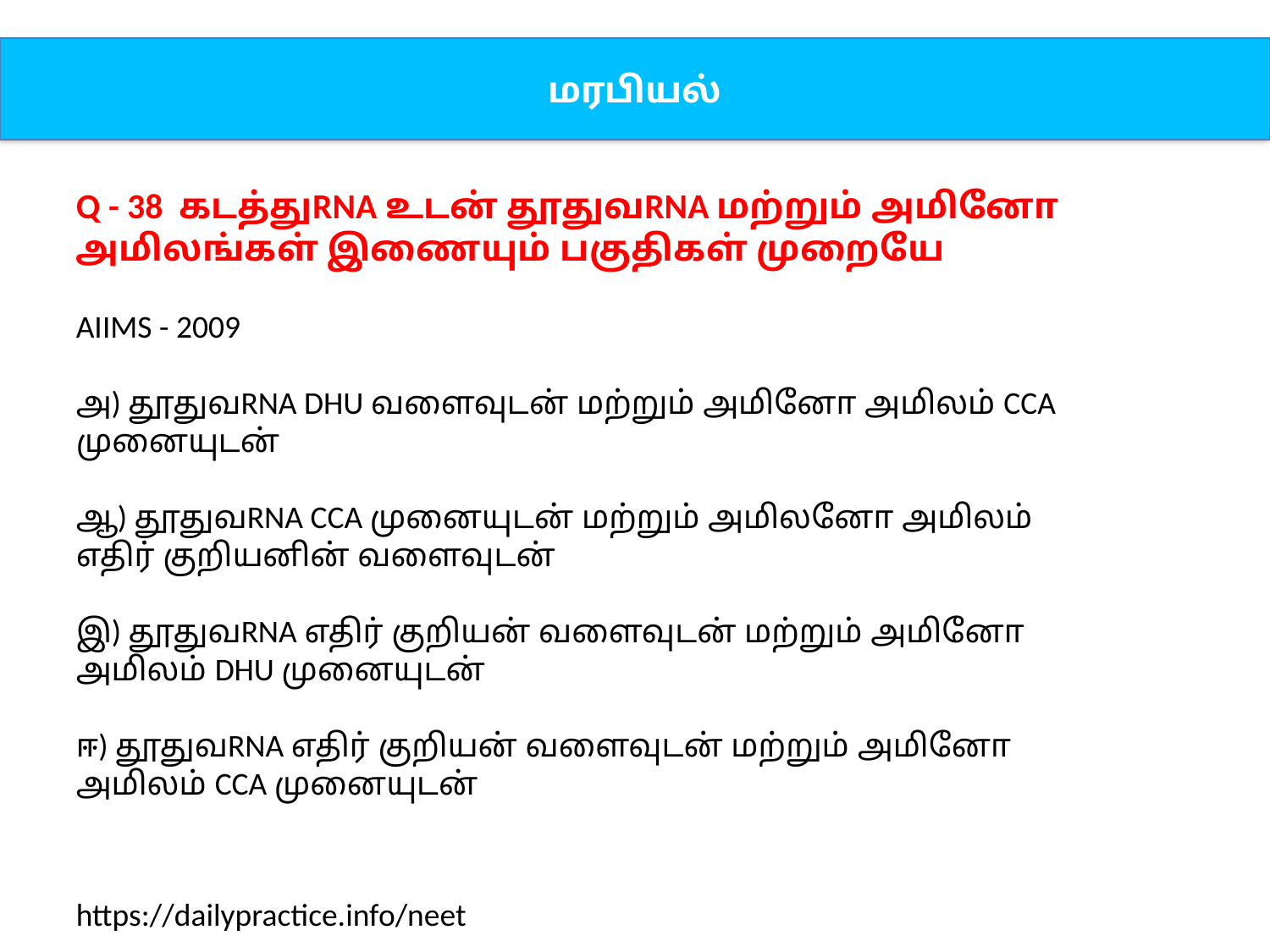

மரபியல்

Q - 38  கடத்துRNA உடன் தூதுவRNA மற்றும் அமினோ அமிலங்கள் இணையும் பகுதிகள் முறையே

AIIMS - 2009

அ) தூதுவRNA DHU வளைவுடன் மற்றும் அமினோ அமிலம் CCA முனையுடன்

ஆ) தூதுவRNA CCA முனையுடன் மற்றும் அமிலனோ அமிலம் எதிர் குறியனின் வளைவுடன்

இ) தூதுவRNA எதிர் குறியன் வளைவுடன் மற்றும் அமினோ  அமிலம் DHU முனையுடன்

ஈ) தூதுவRNA எதிர் குறியன் வளைவுடன் மற்றும் அமினோ  அமிலம் CCA முனையுடன்
https://dailypractice.info/neet